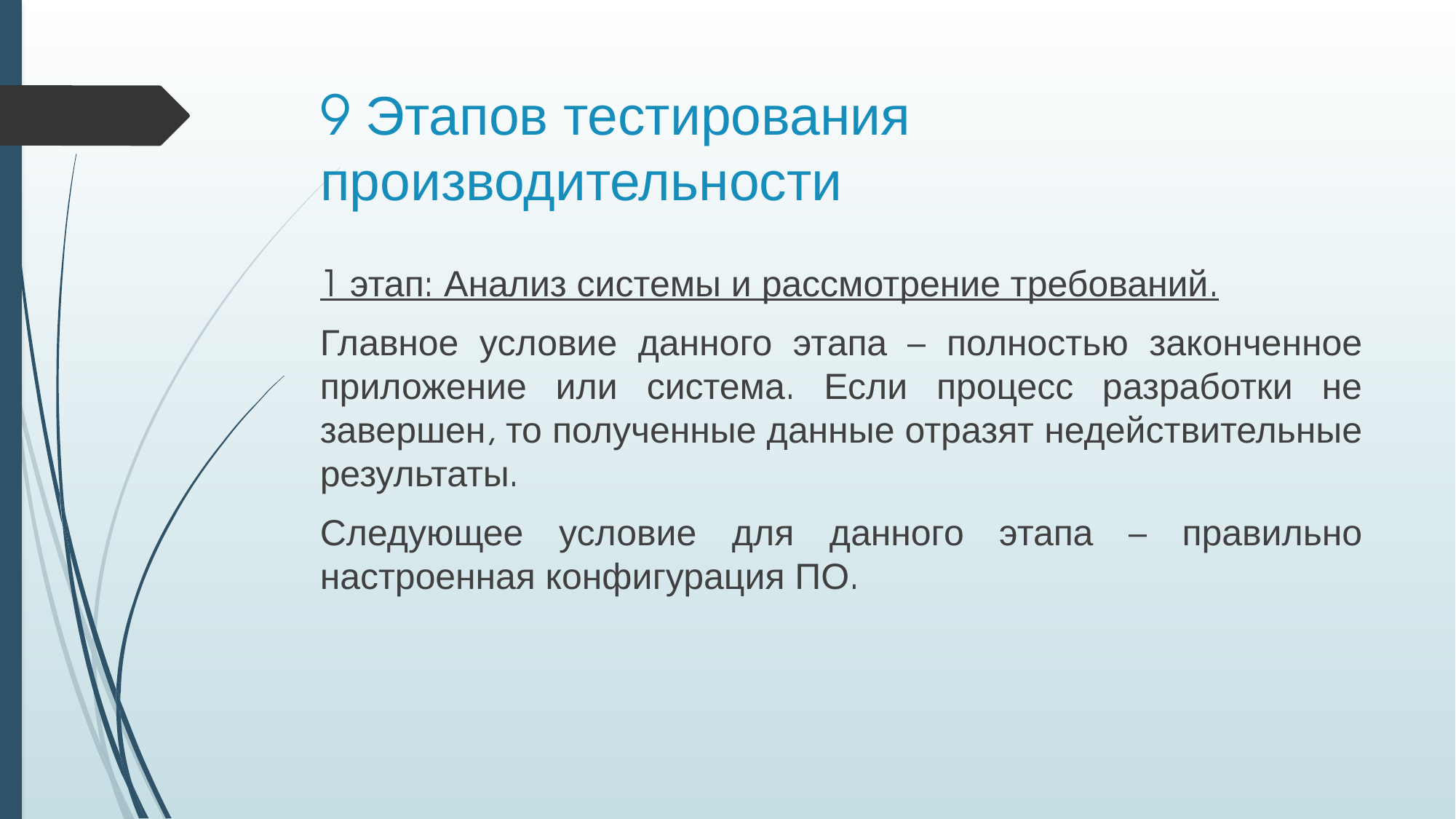

# 9 Этапов тестирования производительности
1 этап: Анализ системы и рассмотрение требований.
Главное условие данного этапа – полностью законченное приложение или система. Если процесс разработки не завершен, то полученные данные отразят недействительные результаты.
Следующее условие для данного этапа – правильно настроенная конфигурация ПО.